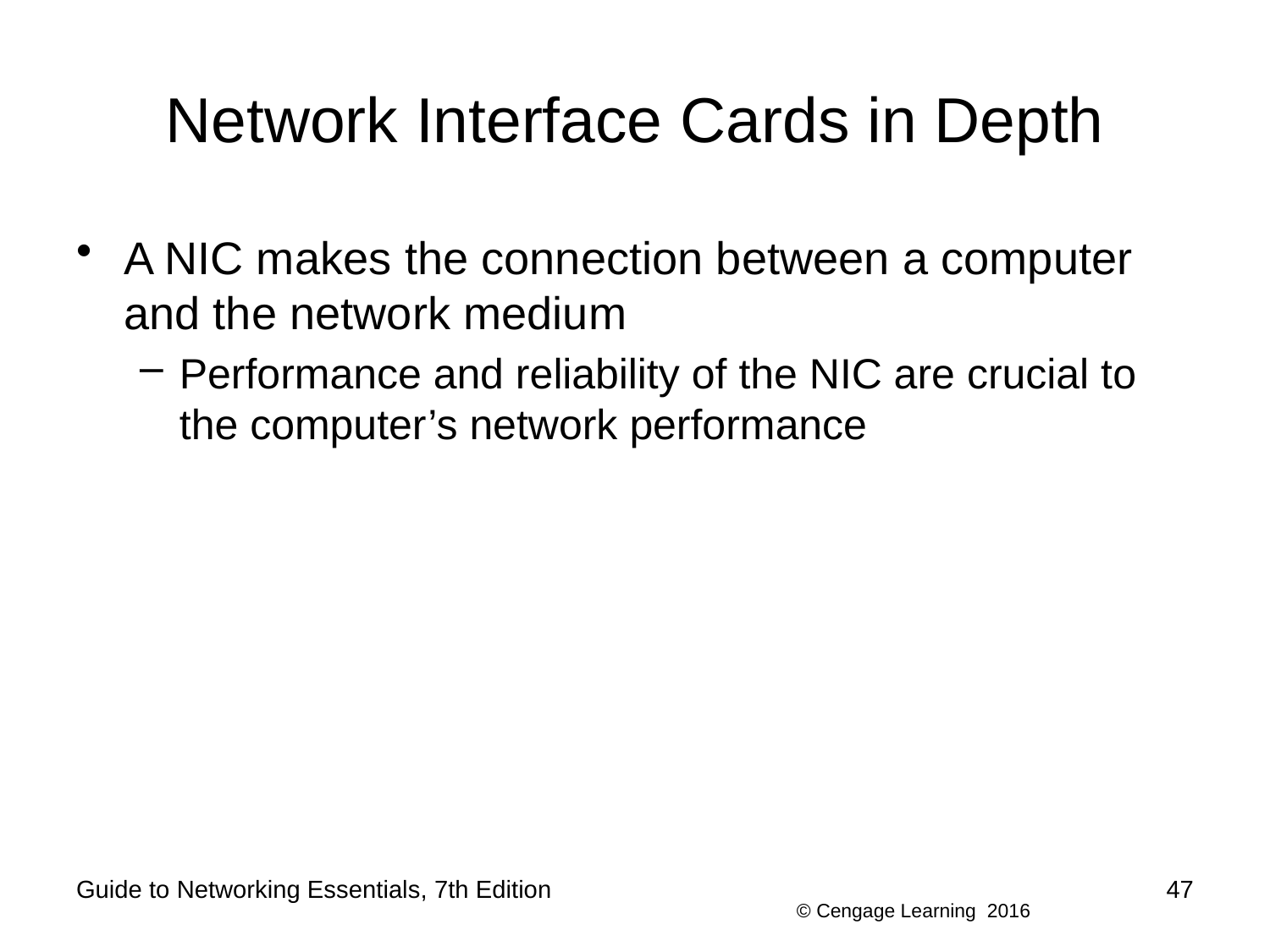

# Network Interface Cards in Depth
A NIC makes the connection between a computer and the network medium
Performance and reliability of the NIC are crucial to the computer’s network performance

Guide to Networking Essentials, 7th Edition
47